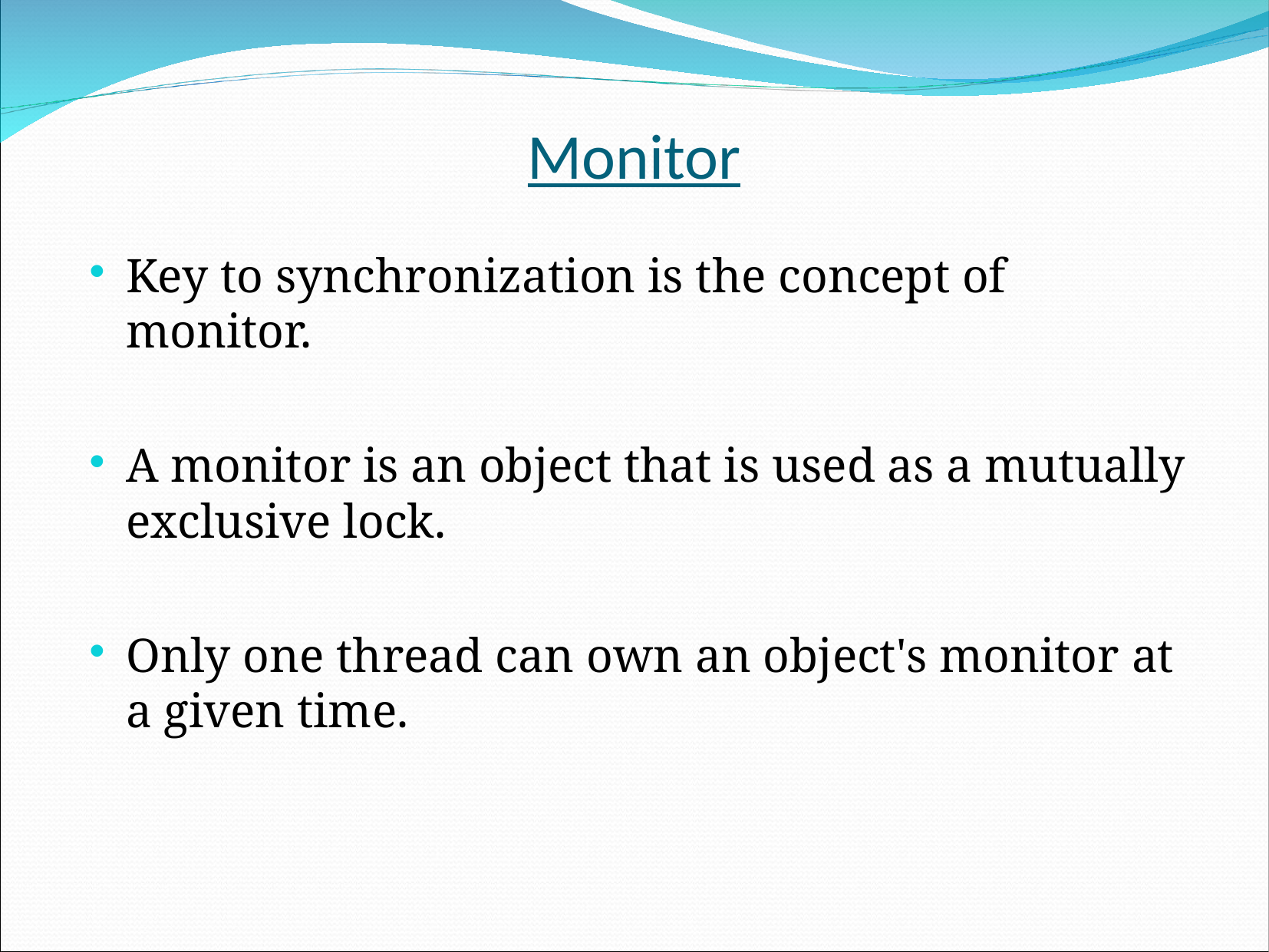

Monitor

Key to synchronization is the concept of monitor.

A monitor is an object that is used as a mutually exclusive lock.

Only one thread can own an object's monitor at a given time.